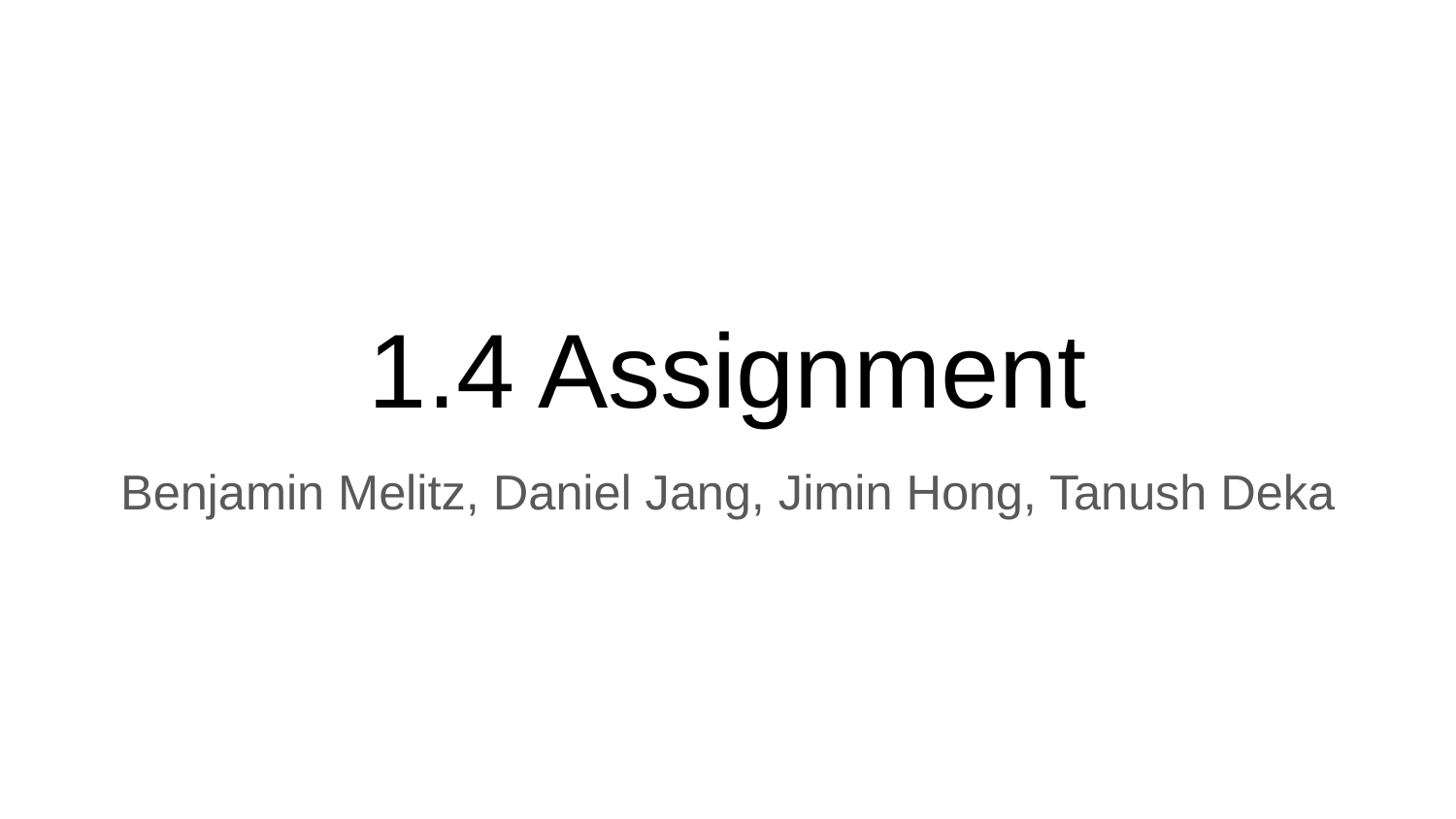

# 1.4 Assignment
Benjamin Melitz, Daniel Jang, Jimin Hong, Tanush Deka